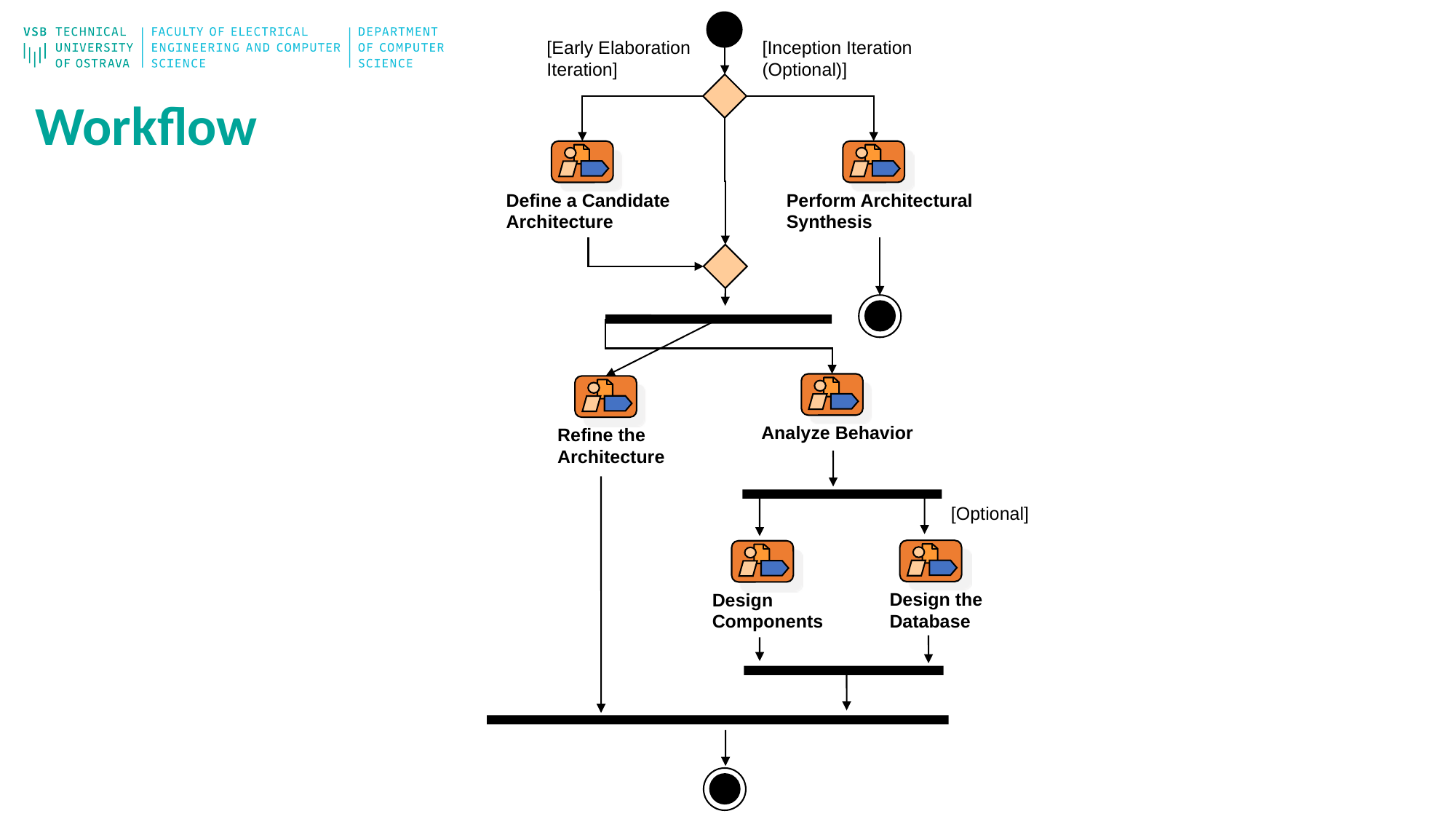

[Inception Iteration
(Optional)]
[Early Elaboration
Iteration]

Define a Candidate
Architecture

Perform Architectural
Synthesis

Analyze Behavior

Refine the
Architecture

[Optional]

Design the
Database

Design
Components

# Workflow